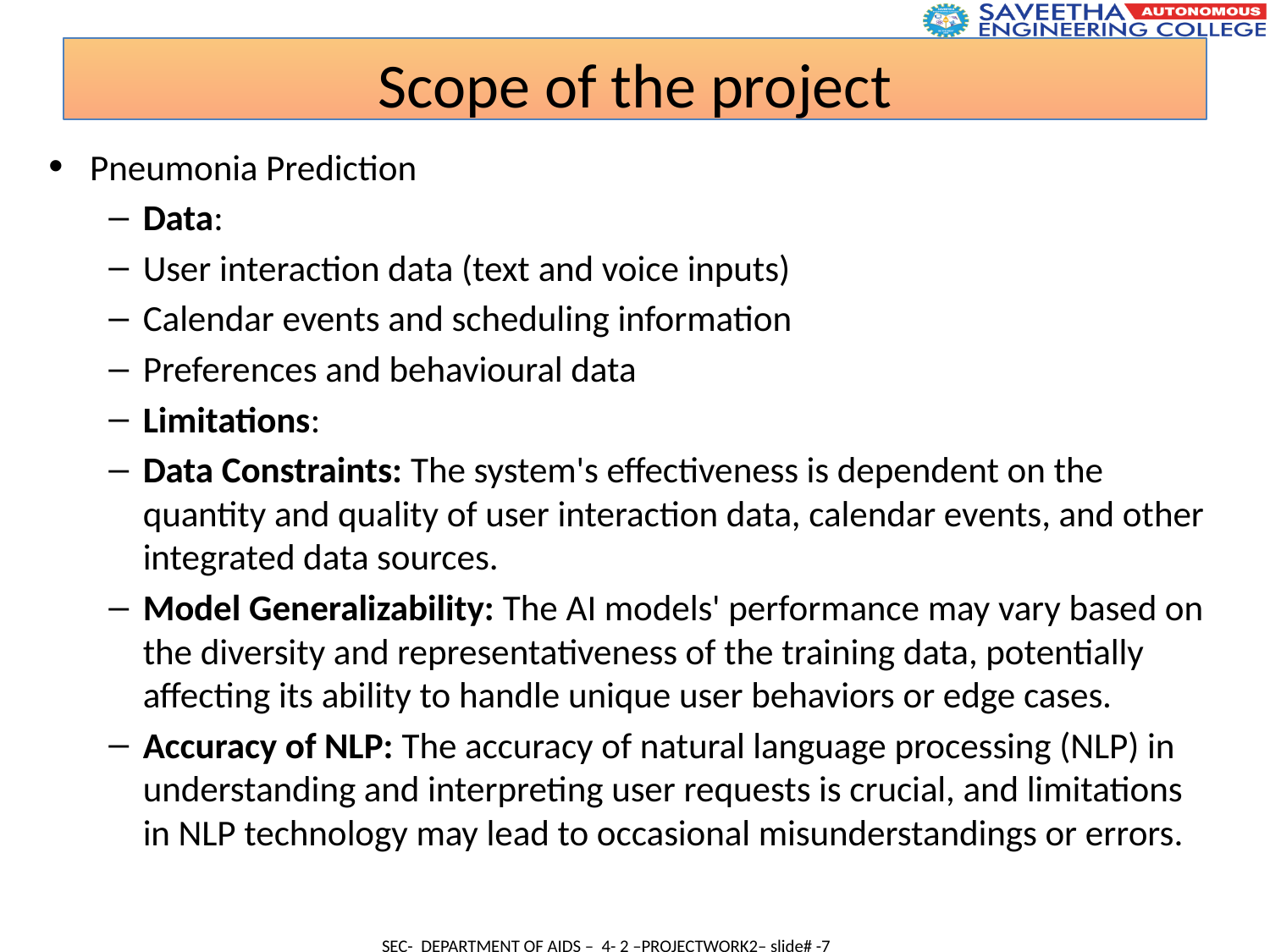

Scope of the project
Pneumonia Prediction
Data:
User interaction data (text and voice inputs)
Calendar events and scheduling information
Preferences and behavioural data
Limitations:
Data Constraints: The system's effectiveness is dependent on the quantity and quality of user interaction data, calendar events, and other integrated data sources.
Model Generalizability: The AI models' performance may vary based on the diversity and representativeness of the training data, potentially affecting its ability to handle unique user behaviors or edge cases.
Accuracy of NLP: The accuracy of natural language processing (NLP) in understanding and interpreting user requests is crucial, and limitations in NLP technology may lead to occasional misunderstandings or errors.